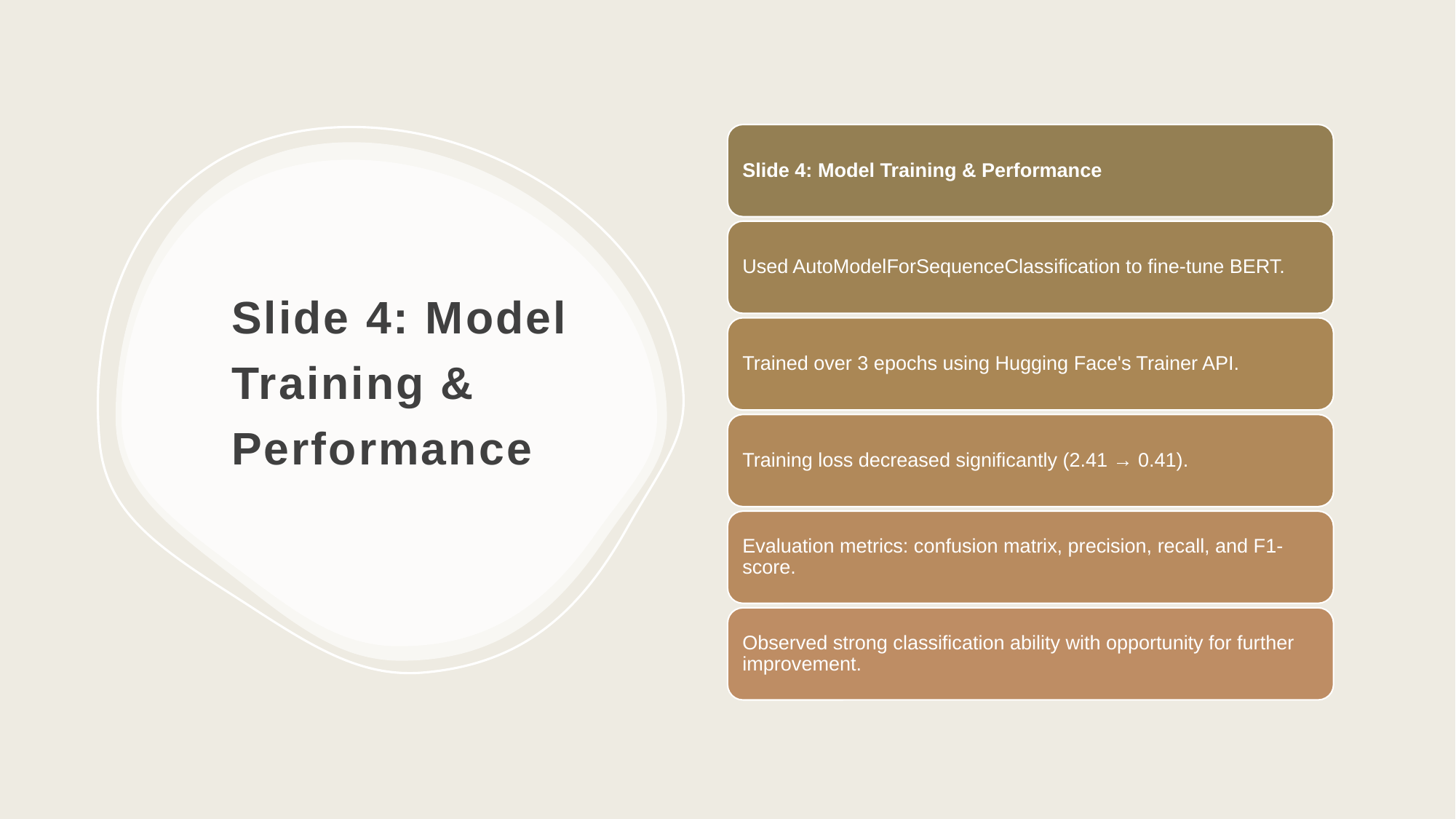

Slide 4: Model Training & Performance
Used AutoModelForSequenceClassification to fine-tune BERT.
Trained over 3 epochs using Hugging Face's Trainer API.
Training loss decreased significantly (2.41 → 0.41).
Evaluation metrics: confusion matrix, precision, recall, and F1-score.
Observed strong classification ability with opportunity for further improvement.

# Slide 4: Model Training & Performance